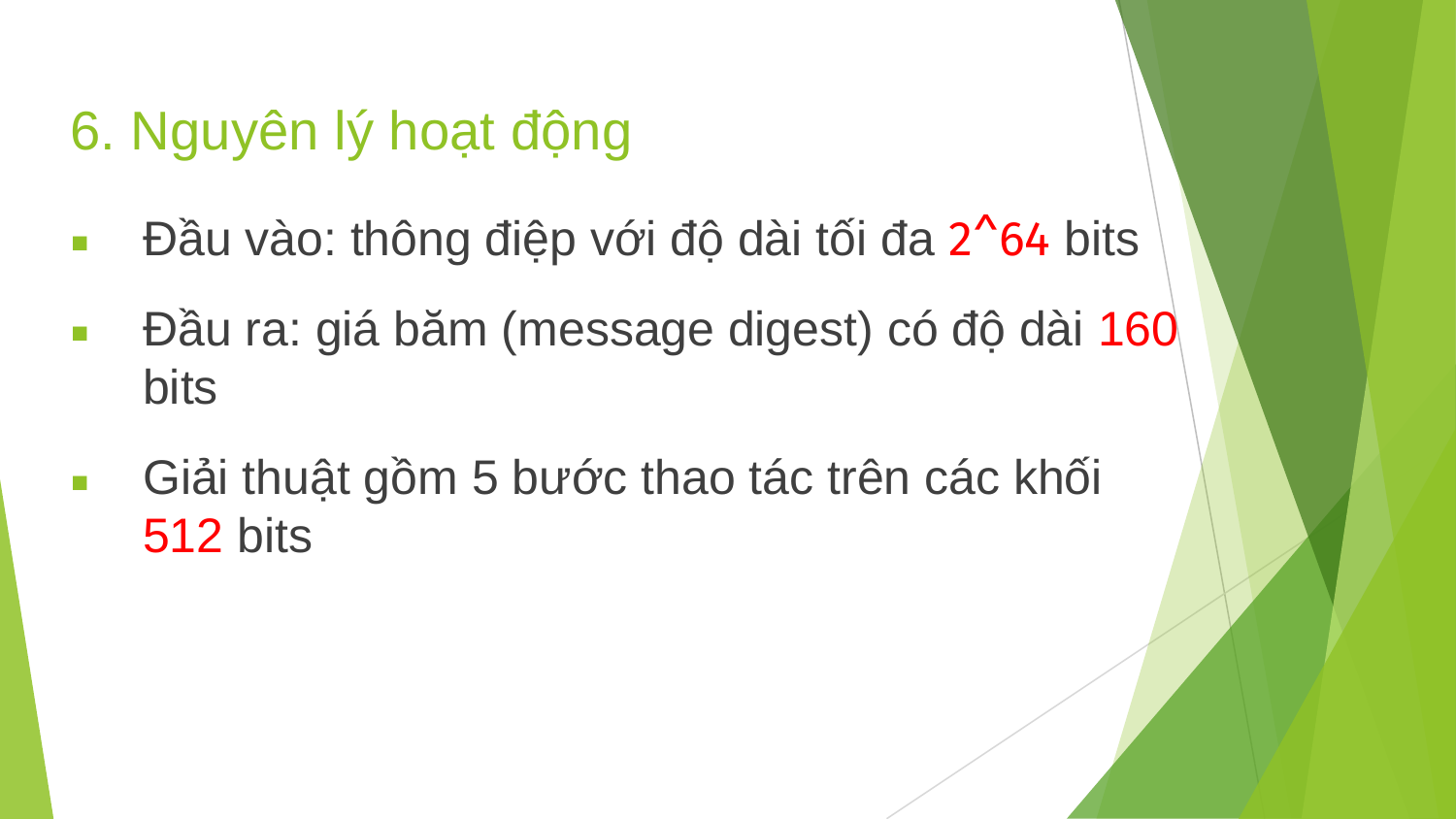

# 6. Nguyên lý hoạt động
Đầu vào: thông điệp với độ dài tối đa 2^64 bits
Đầu ra: giá băm (message digest) có độ dài 160 bits
Giải thuật gồm 5 bước thao tác trên các khối 512 bits